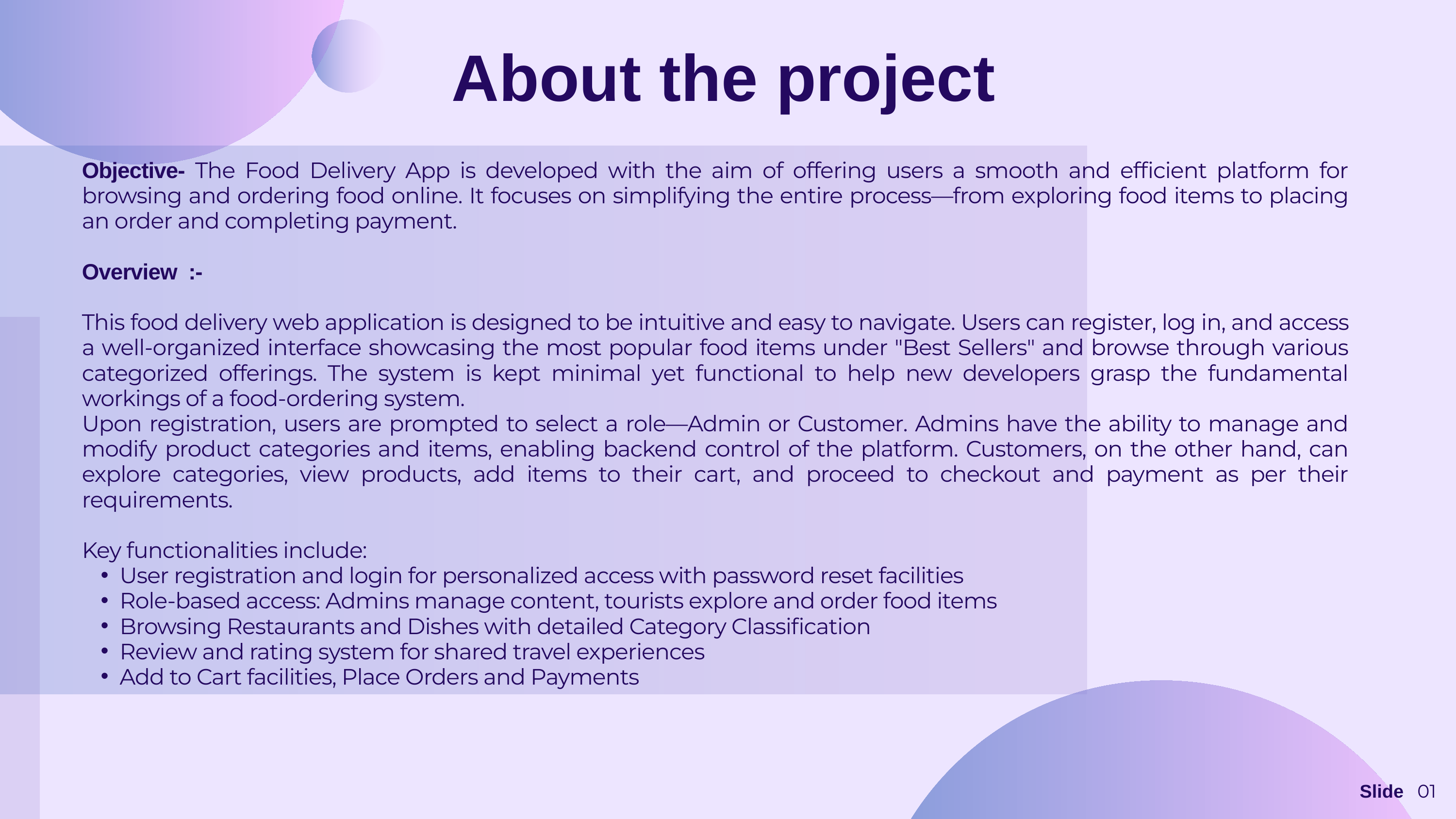

About the project

Objective- The Food Delivery App is developed with the aim of offering users a smooth and efficient platform for browsing and ordering food online. It focuses on simplifying the entire process—from exploring food items to placing an order and completing payment.

Overview  :-

This food delivery web application is designed to be intuitive and easy to navigate. Users can register, log in, and access a well-organized interface showcasing the most popular food items under "Best Sellers" and browse through various categorized offerings. The system is kept minimal yet functional to help new developers grasp the fundamental workings of a food-ordering system.
Upon registration, users are prompted to select a role—Admin or Customer. Admins have the ability to manage and modify product categories and items, enabling backend control of the platform. Customers, on the other hand, can explore categories, view products, add items to their cart, and proceed to checkout and payment as per their requirements.

Key functionalities include:
User registration and login for personalized access with password reset facilities
Role-based access: Admins manage content, tourists explore and order food items
Browsing Restaurants and Dishes with detailed Category Classification
Review and rating system for shared travel experiences
Add to Cart facilities, Place Orders and Payments

Slide
01